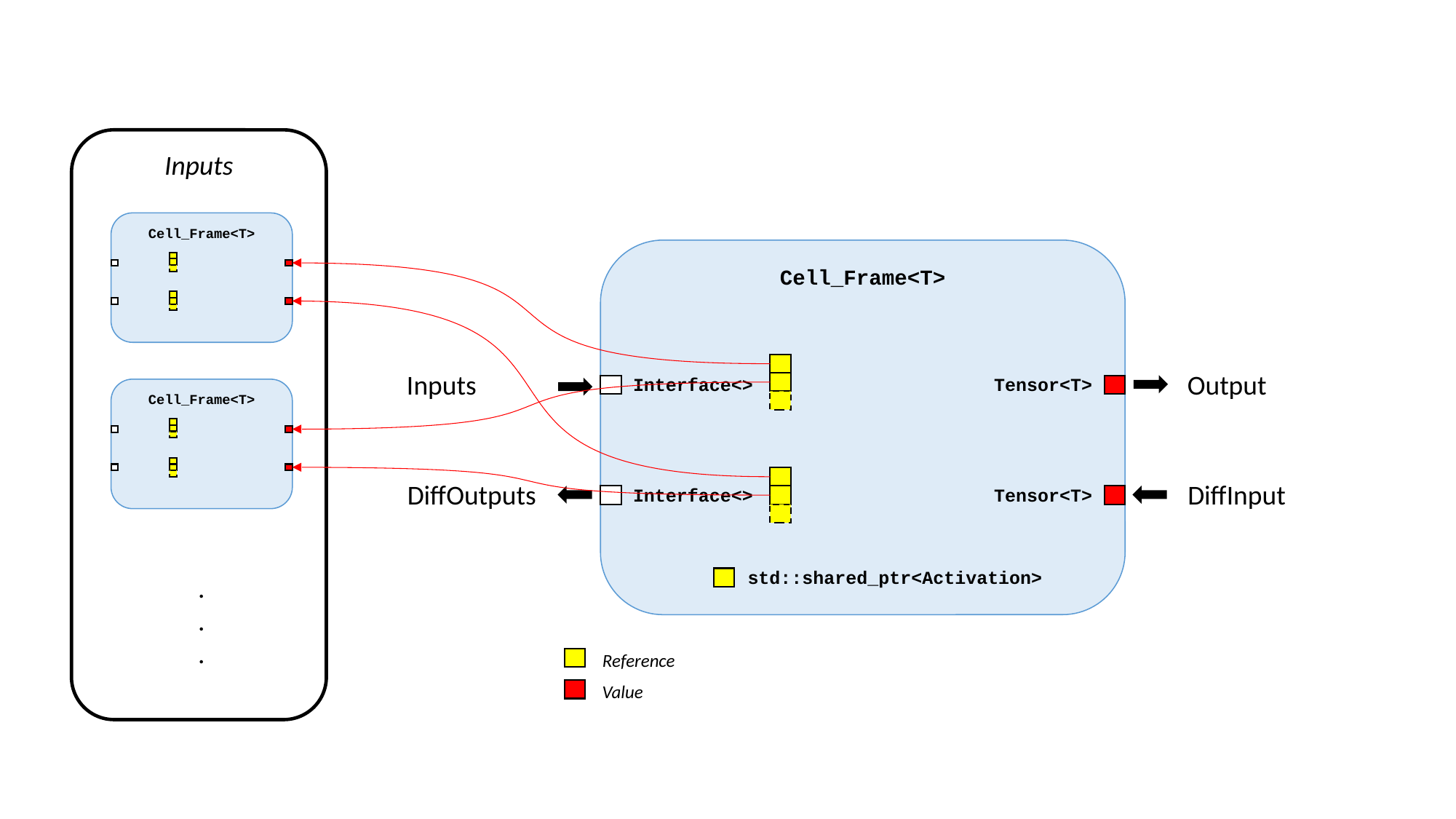

Inputs
Cell_Frame<T>

Cell_Frame<T>

Inputs
Output
Interface<>
Tensor<T>

Cell_Frame<T>

DiffOutputs
DiffInput
Tensor<T>
Interface<>

std::shared_ptr<Activation>
.
.
.

Reference

Value